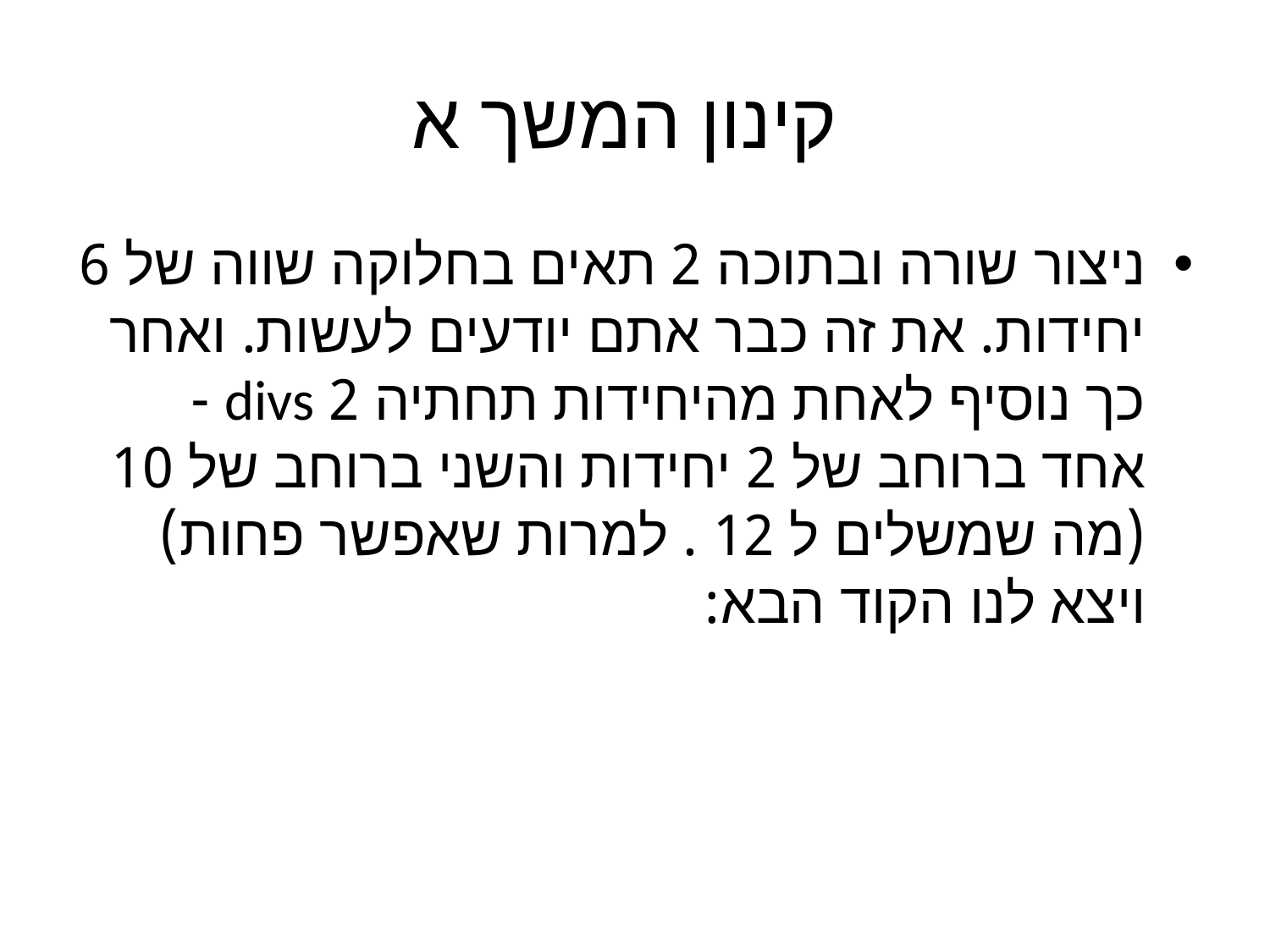

# קינון המשך א
ניצור שורה ובתוכה 2 תאים בחלוקה שווה של 6 יחידות. את זה כבר אתם יודעים לעשות. ואחר כך נוסיף לאחת מהיחידות תחתיה 2 divs - אחד ברוחב של 2 יחידות והשני ברוחב של 10 (מה שמשלים ל 12 . למרות שאפשר פחות) ויצא לנו הקוד הבא: